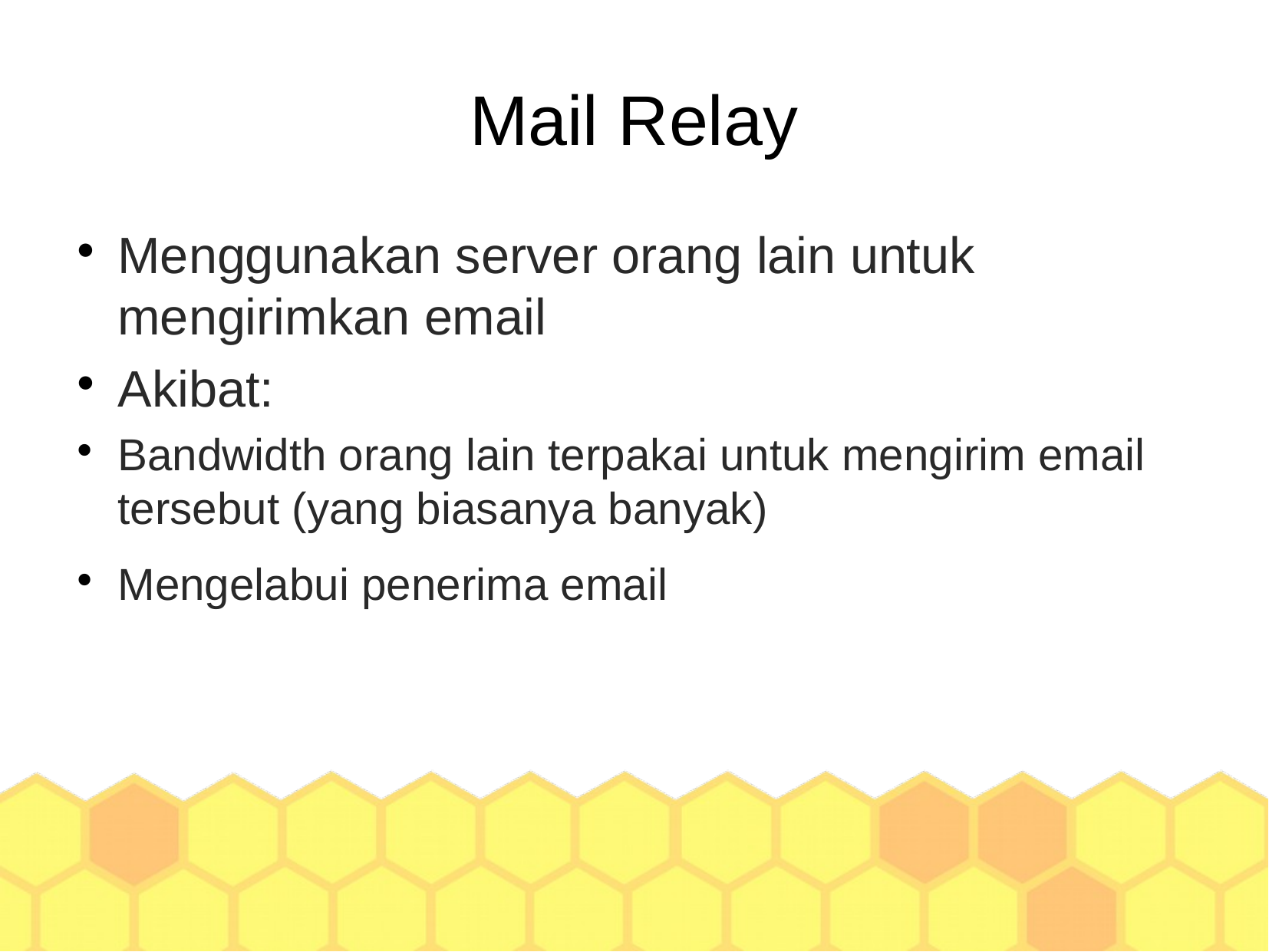

Mail Relay
Menggunakan server orang lain untuk mengirimkan email
Akibat:
Bandwidth orang lain terpakai untuk mengirim email tersebut (yang biasanya banyak)
Mengelabui penerima email